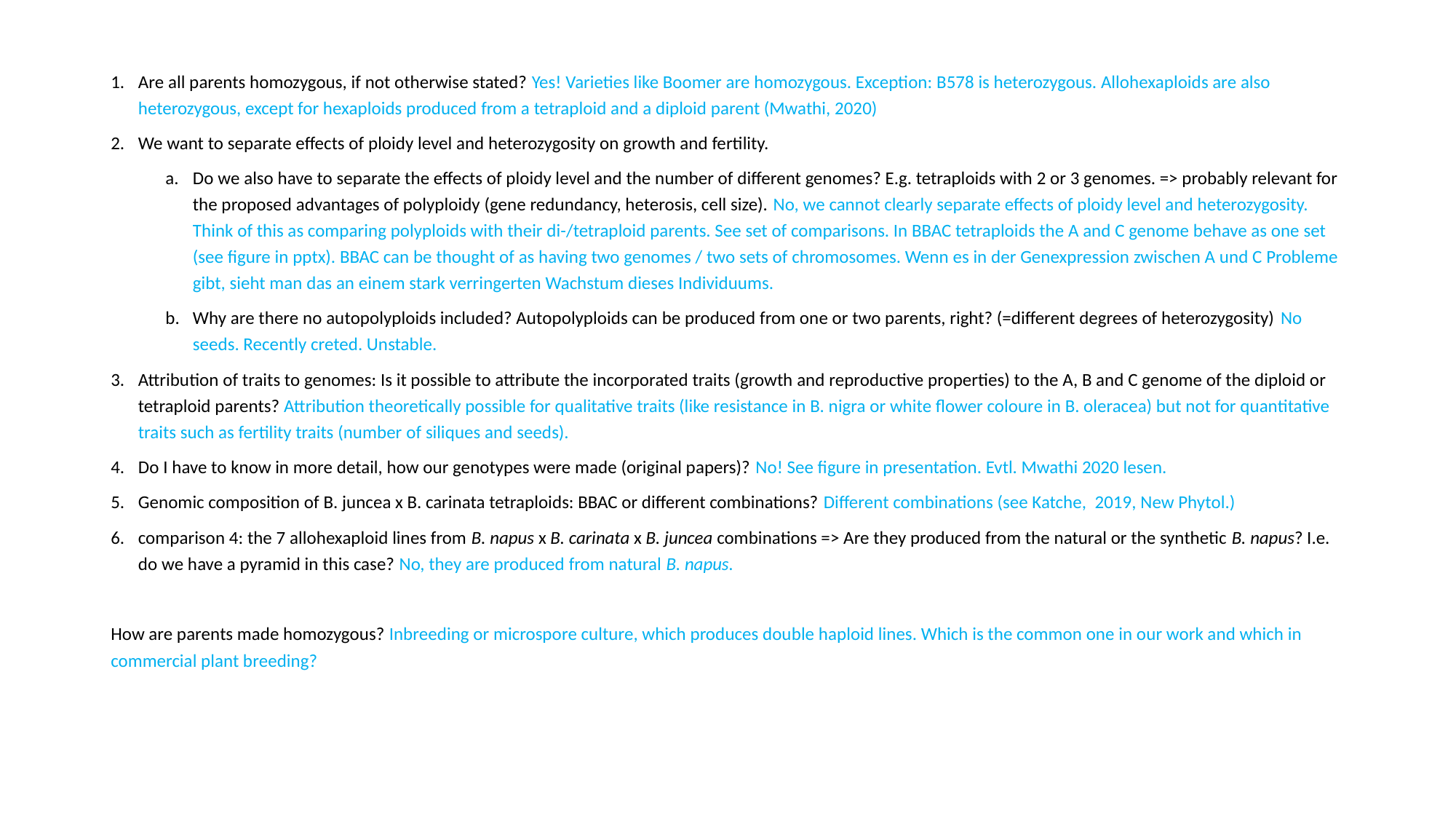

Are all parents homozygous, if not otherwise stated? Yes! Varieties like Boomer are homozygous. Exception: B578 is heterozygous. Allohexaploids are also heterozygous, except for hexaploids produced from a tetraploid and a diploid parent (Mwathi, 2020)
We want to separate effects of ploidy level and heterozygosity on growth and fertility.
Do we also have to separate the effects of ploidy level and the number of different genomes? E.g. tetraploids with 2 or 3 genomes. => probably relevant for the proposed advantages of polyploidy (gene redundancy, heterosis, cell size). No, we cannot clearly separate effects of ploidy level and heterozygosity. Think of this as comparing polyploids with their di-/tetraploid parents. See set of comparisons. In BBAC tetraploids the A and C genome behave as one set (see figure in pptx). BBAC can be thought of as having two genomes / two sets of chromosomes. Wenn es in der Genexpression zwischen A und C Probleme gibt, sieht man das an einem stark verringerten Wachstum dieses Individuums.
Why are there no autopolyploids included? Autopolyploids can be produced from one or two parents, right? (=different degrees of heterozygosity) No seeds. Recently creted. Unstable.
Attribution of traits to genomes: Is it possible to attribute the incorporated traits (growth and reproductive properties) to the A, B and C genome of the diploid or tetraploid parents? Attribution theoretically possible for qualitative traits (like resistance in B. nigra or white flower coloure in B. oleracea) but not for quantitative traits such as fertility traits (number of siliques and seeds).
Do I have to know in more detail, how our genotypes were made (original papers)? No! See figure in presentation. Evtl. Mwathi 2020 lesen.
Genomic composition of B. juncea x B. carinata tetraploids: BBAC or different combinations? Different combinations (see Katche,  2019, New Phytol.)
comparison 4: the 7 allohexaploid lines from B. napus x B. carinata x B. juncea combinations => Are they produced from the natural or the synthetic B. napus? I.e. do we have a pyramid in this case? No, they are produced from natural B. napus.

How are parents made homozygous? Inbreeding or microspore culture, which produces double haploid lines. Which is the common one in our work and which in commercial plant breeding?